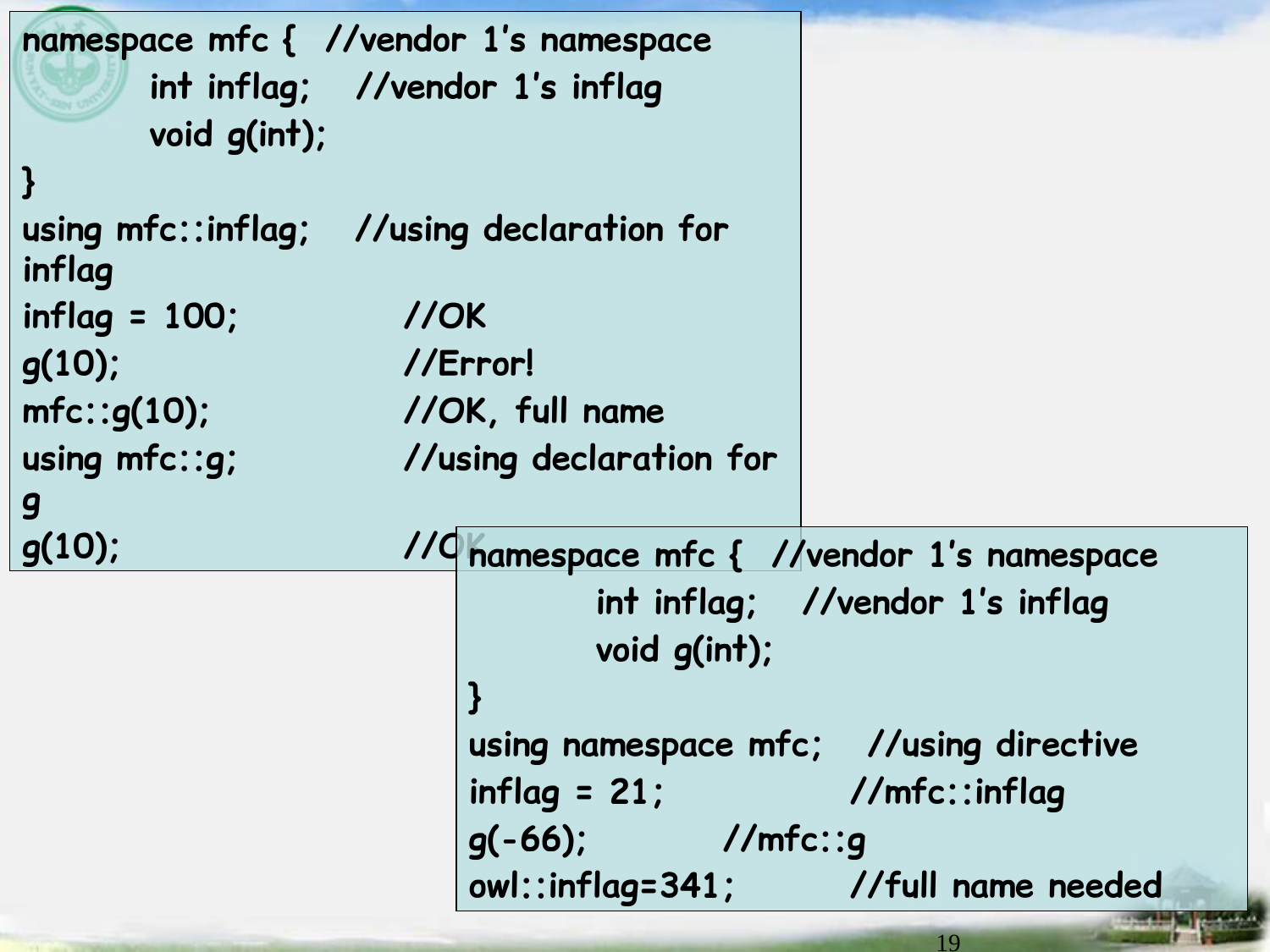

namespace mfc {  //vendor 1’s namespace
	int inflag;   //vendor 1’s inflag
	void g(int);
}
using mfc::inflag;   //using declaration for inflag
inflag = 100;		//OK
g(10);			//Error!
mfc::g(10);		//OK, full name
using mfc::g;		//using declaration for g
g(10);			//OK
namespace mfc {  //vendor 1’s namespace
	int inflag;   //vendor 1’s inflag
	void g(int);
}
using namespace mfc;   //using directive
inflag = 21;		//mfc::inflag
g(-66);		//mfc::g
owl::inflag=341;	//full name needed
19